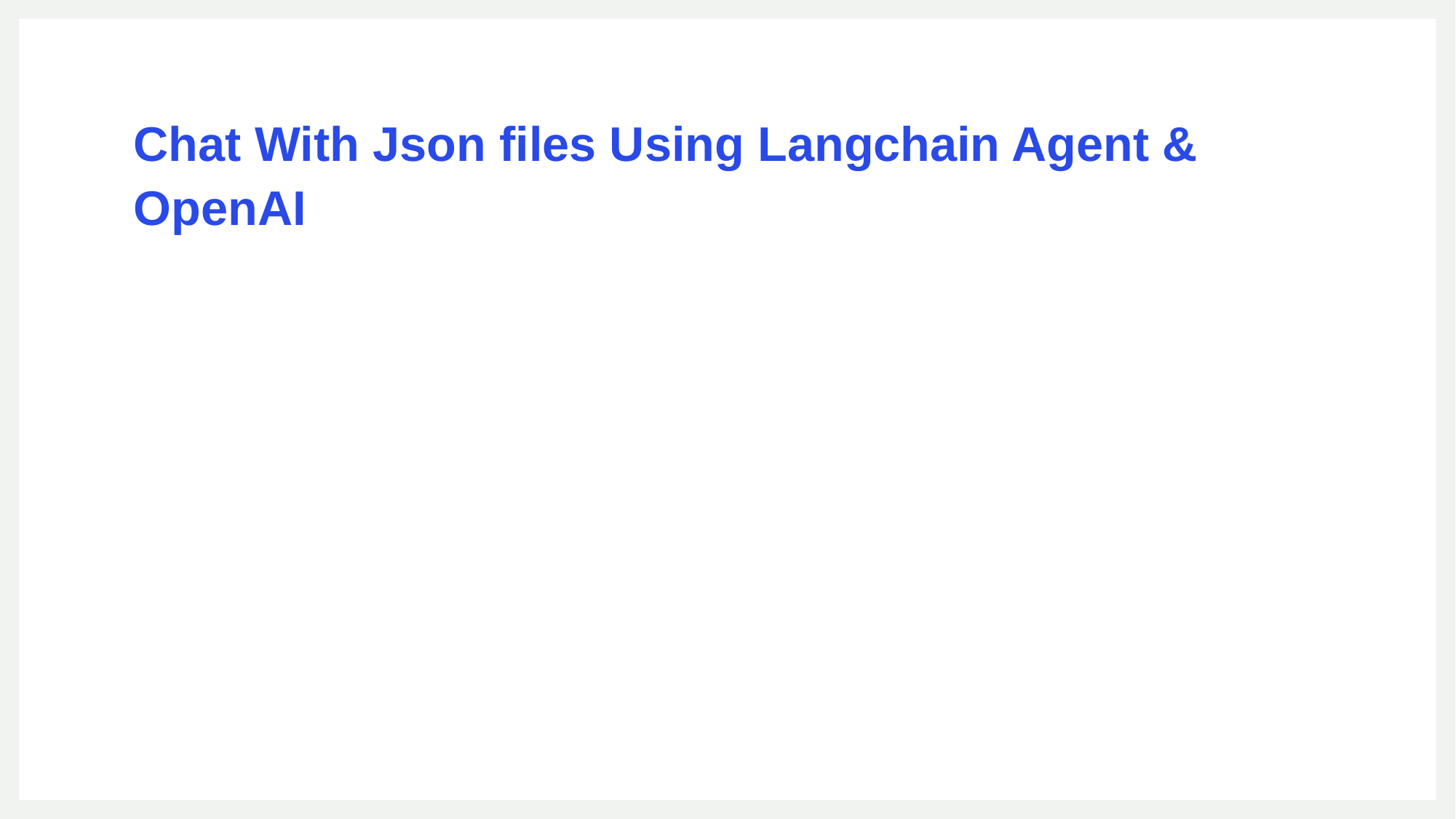

# Chat With Json files Using Langchain Agent & OpenAI